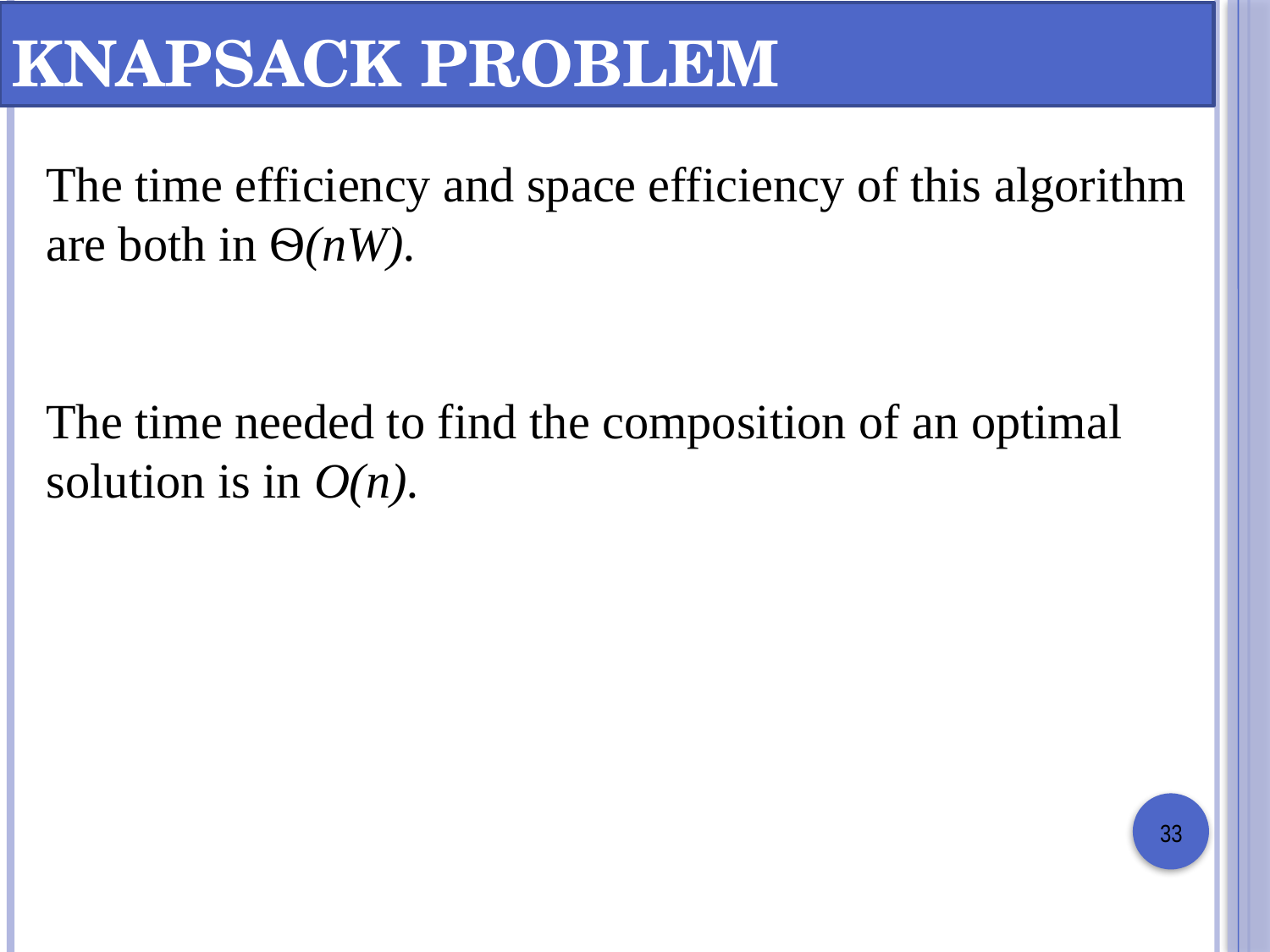

Knapsack Problem
The time efficiency and space efficiency of this algorithm are both in Ѳ(nW).

The time needed to find the composition of an optimal solution is in O(n).

33